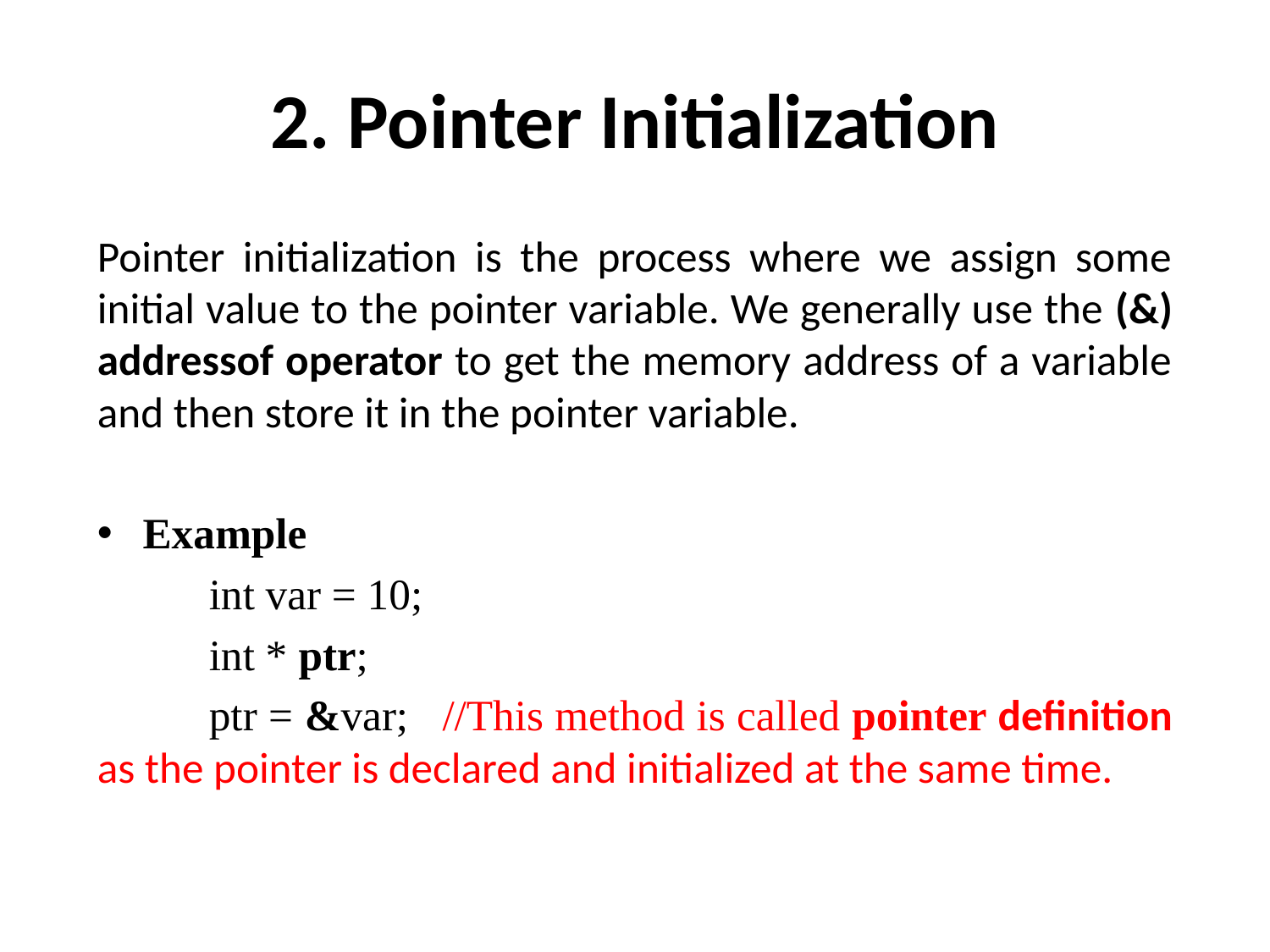

# 2. Pointer Initialization
Pointer initialization is the process where we assign some initial value to the pointer variable. We generally use the (&) addressof operator to get the memory address of a variable and then store it in the pointer variable.

Example
	int var = 10;
	int * ptr;
	ptr = &var;   //This method is called pointer definition as the pointer is declared and initialized at the same time.